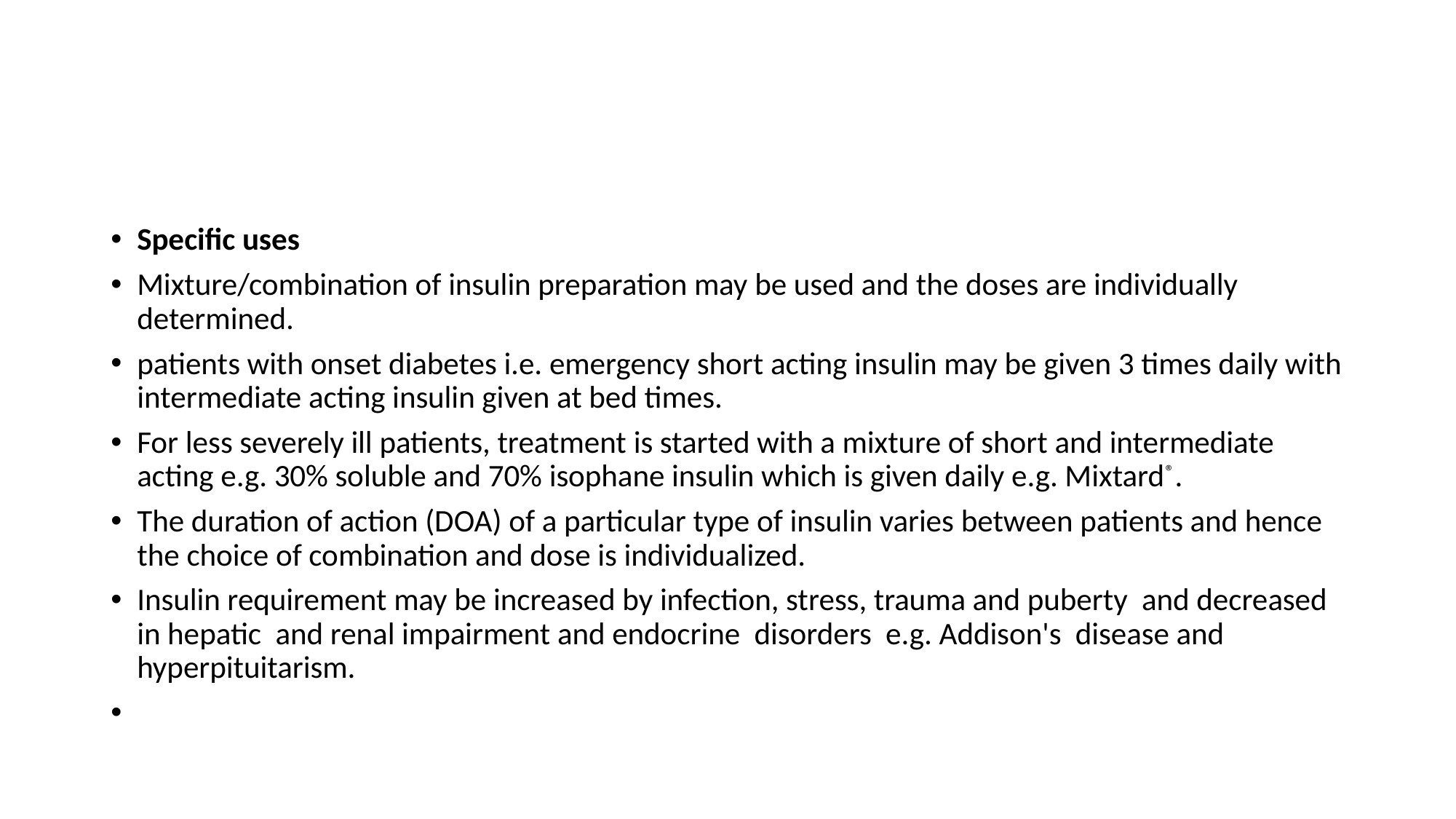

#
Specific uses
Mixture/combination of insulin preparation may be used and the doses are individually determined.
patients with onset diabetes i.e. emergency short acting insulin may be given 3 times daily with intermediate acting insulin given at bed times.
For less severely ill patients, treatment is started with a mixture of short and intermediate acting e.g. 30% soluble and 70% isophane insulin which is given daily e.g. Mixtard®.
The duration of action (DOA) of a particular type of insulin varies between patients and hence the choice of combination and dose is individualized.
Insulin requirement may be increased by infection, stress, trauma and puberty  and decreased in hepatic  and renal impairment and endocrine  disorders  e.g. Addison's  disease and hyperpituitarism.